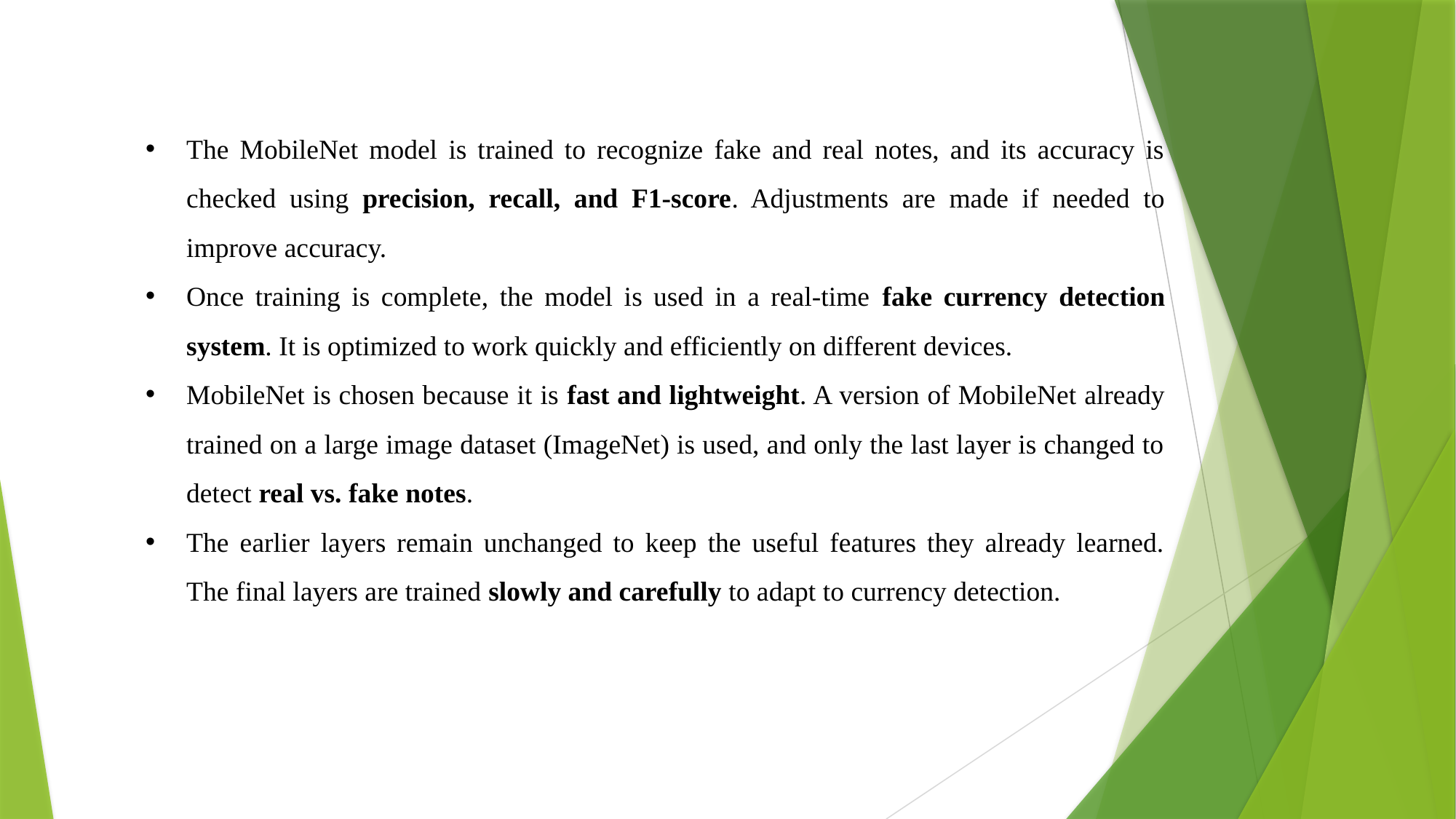

The MobileNet model is trained to recognize fake and real notes, and its accuracy is checked using precision, recall, and F1-score. Adjustments are made if needed to improve accuracy.
Once training is complete, the model is used in a real-time fake currency detection system. It is optimized to work quickly and efficiently on different devices.
MobileNet is chosen because it is fast and lightweight. A version of MobileNet already trained on a large image dataset (ImageNet) is used, and only the last layer is changed to detect real vs. fake notes.
The earlier layers remain unchanged to keep the useful features they already learned. The final layers are trained slowly and carefully to adapt to currency detection.